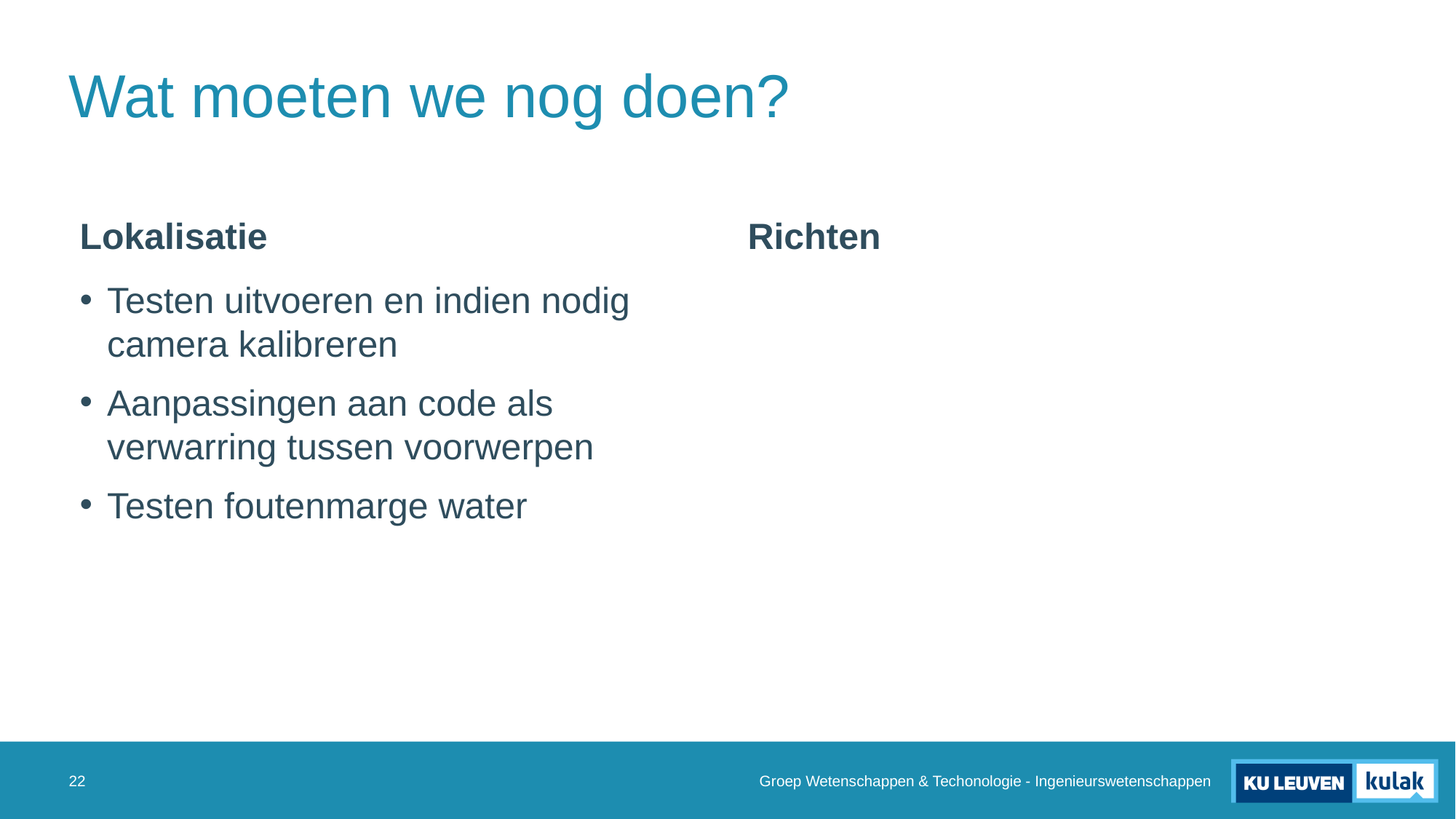

# Wat moeten we nog doen?
Lokalisatie
Richten
Testen uitvoeren en indien nodig camera kalibreren
Aanpassingen aan code als verwarring tussen voorwerpen
Testen foutenmarge water

Groep Wetenschappen & Techonologie - Ingenieurswetenschappen
22